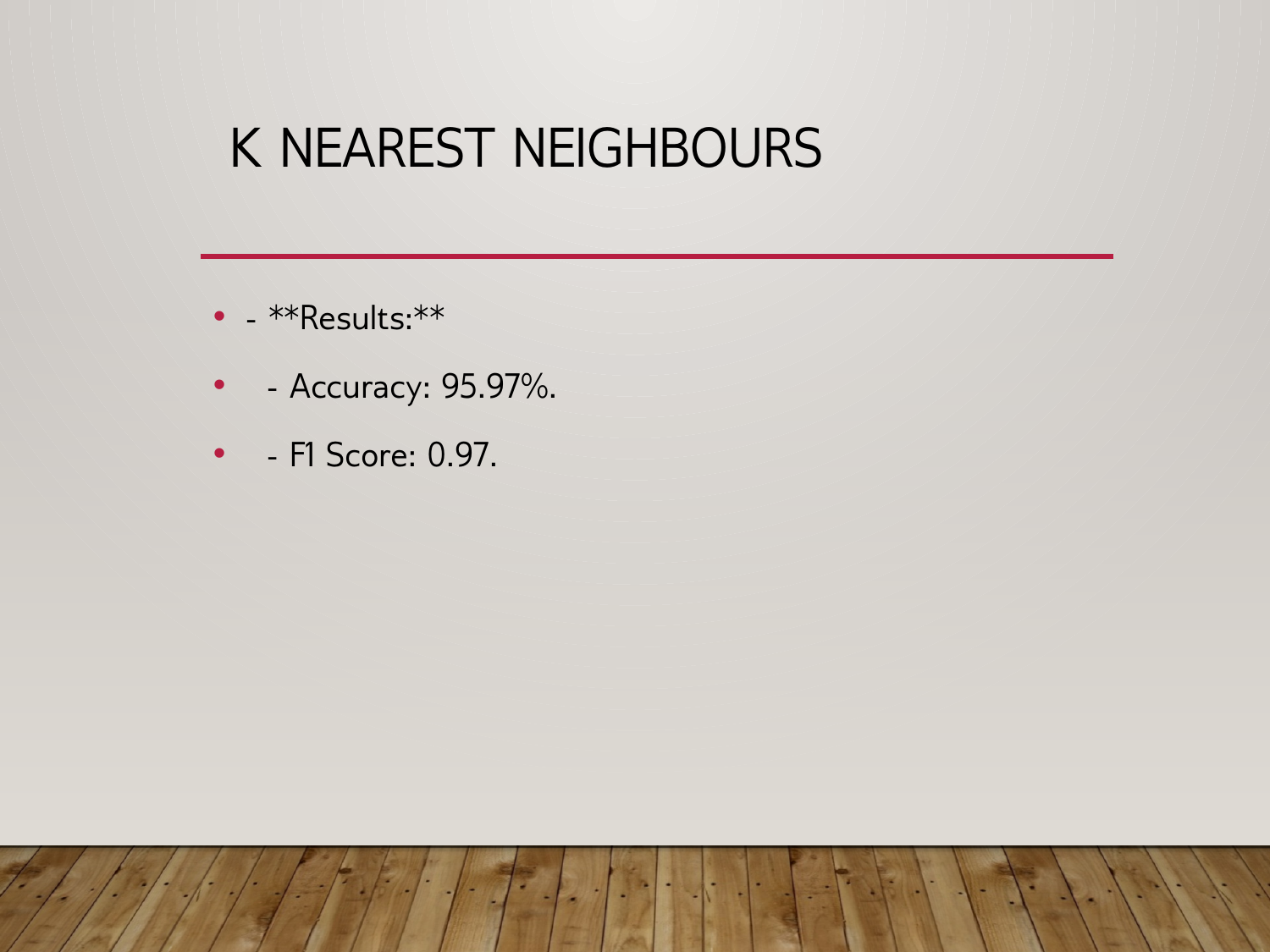

# K Nearest Neighbours
- **Results:**
  - Accuracy: 95.97%.
  - F1 Score: 0.97.